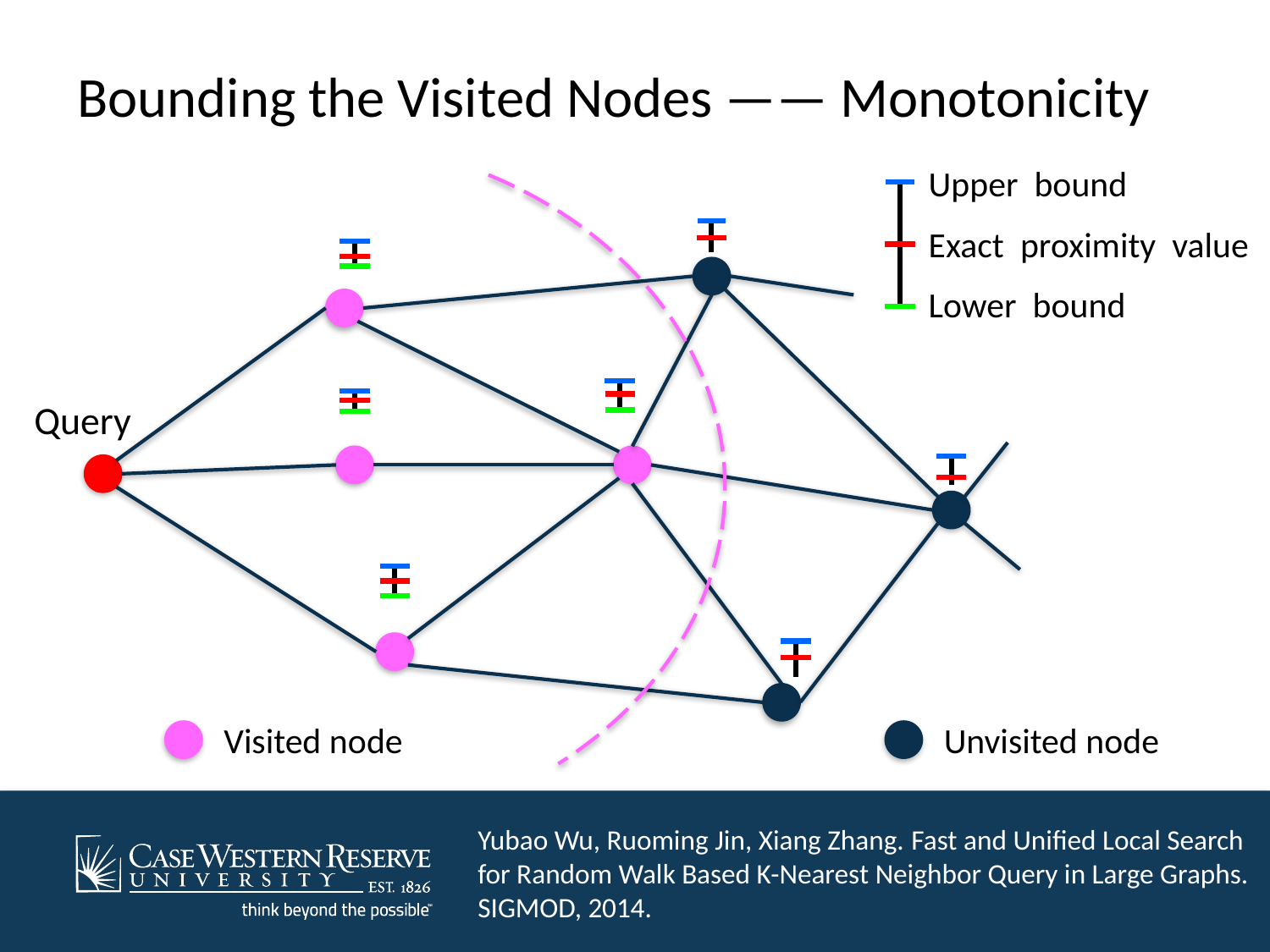

# Bounding the Visited Nodes —— Monotonicity

Upper  bound
Exact  proximity  value

Lower  bound

Query

Visited node
Unvisited node

Yubao Wu, Ruoming Jin, Xiang Zhang. Fast and Unified Local Search for Random Walk Based K-Nearest Neighbor Query in Large Graphs. SIGMOD, 2014.